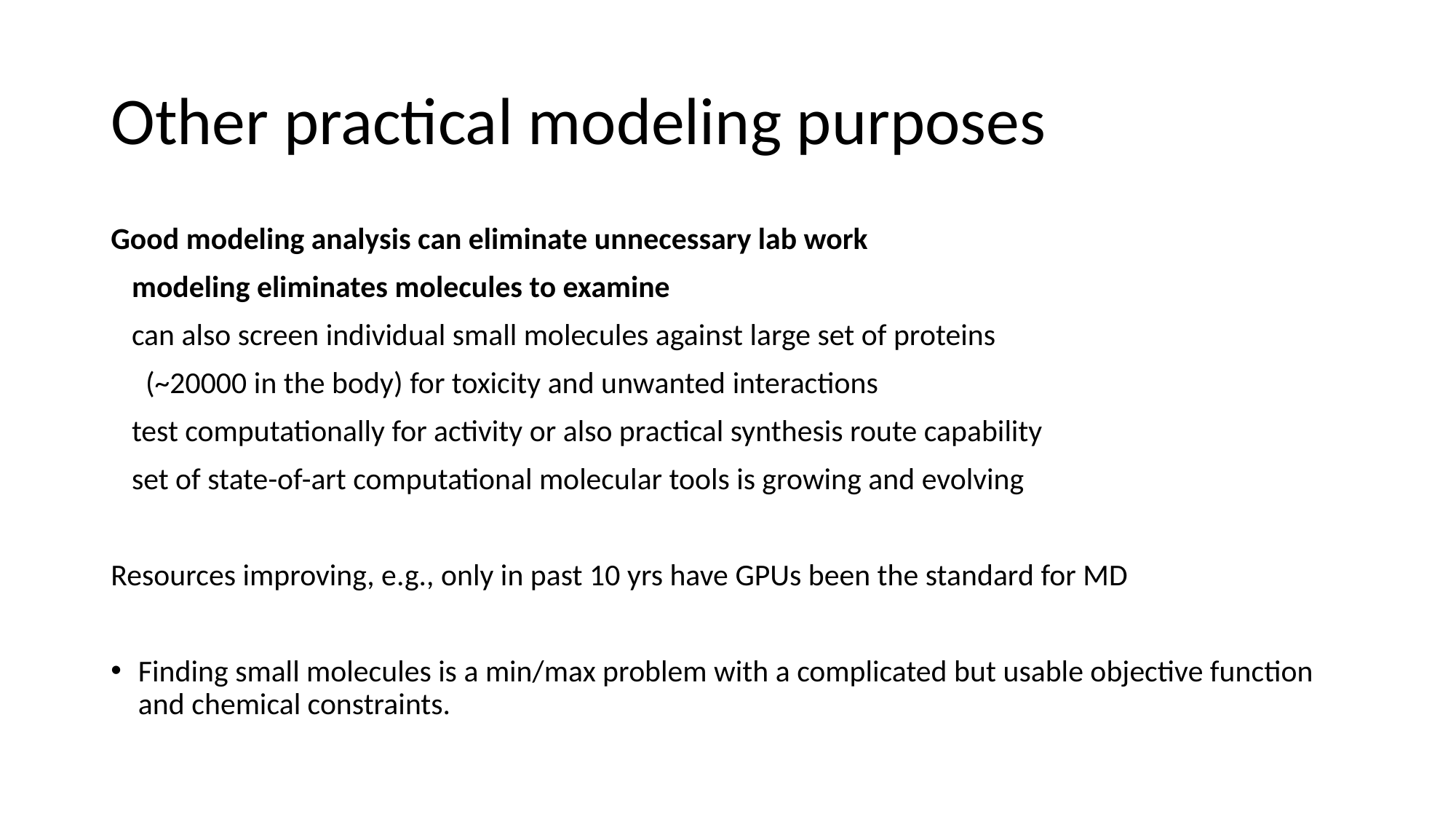

# Other practical modeling purposes
Good modeling analysis can eliminate unnecessary lab work
   modeling eliminates molecules to examine
   can also screen individual small molecules against large set of proteins
     (~20000 in the body) for toxicity and unwanted interactions
   test computationally for activity or also practical synthesis route capability
   set of state-of-art computational molecular tools is growing and evolving

Resources improving, e.g., only in past 10 yrs have GPUs been the standard for MD

Finding small molecules is a min/max problem with a complicated but usable objective function and chemical constraints.